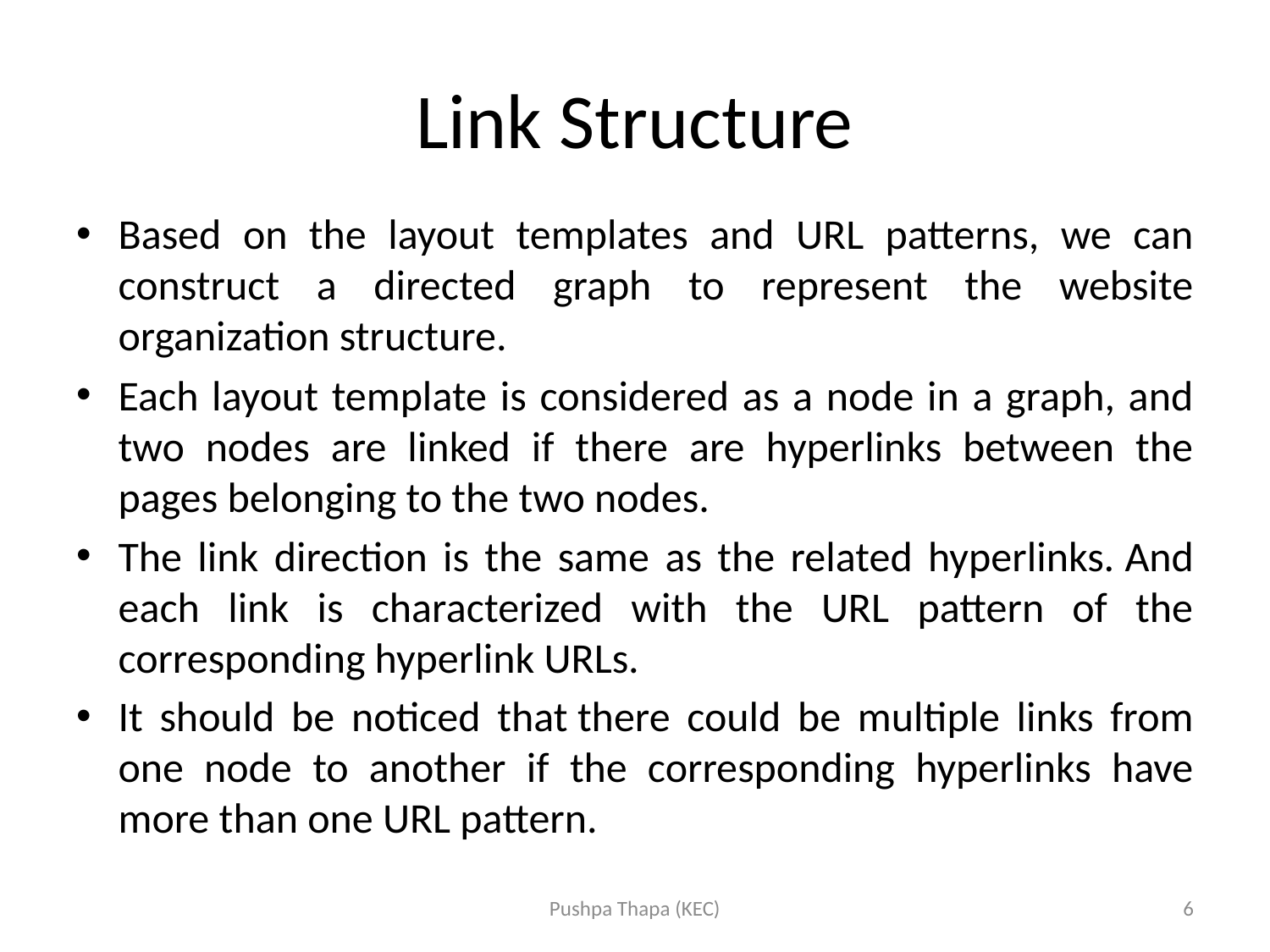

# Link Structure
Based on the layout templates and URL patterns, we can construct a directed graph to represent the website organization structure.
Each layout template is considered as a node in a graph, and two nodes are linked if there are hyperlinks between the pages belonging to the two nodes.
The link direction is the same as the related hyperlinks. And each link is characterized with the URL pattern of the corresponding hyperlink URLs.
It should be noticed that there could be multiple links from one node to another if the corresponding hyperlinks have more than one URL pattern.

Pushpa Thapa (KEC)
6